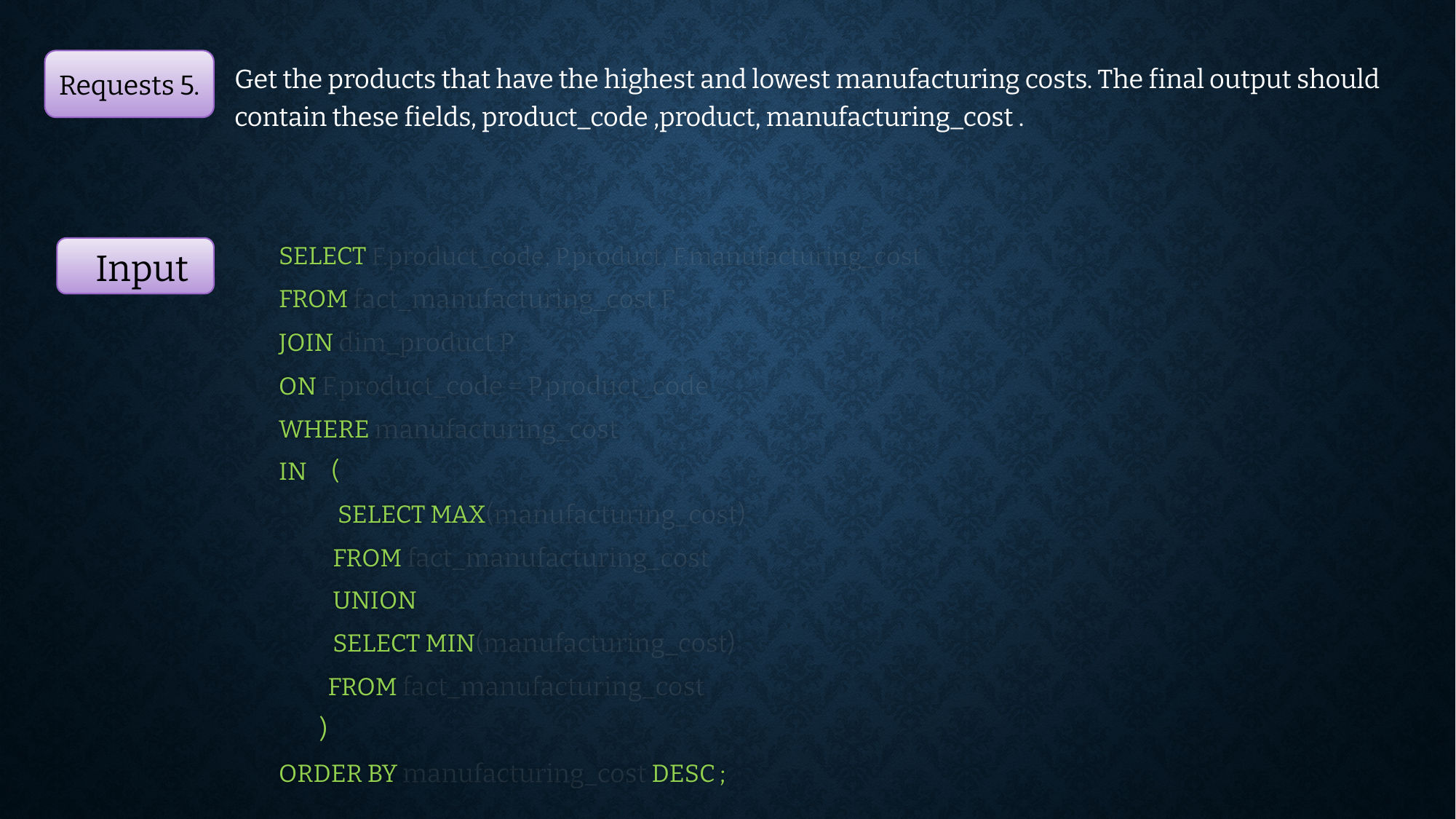

Requests 5.
Get the products that have the highest and lowest manufacturing costs. The final output should contain these fields, product_code ,product, manufacturing_cost .
SELECT F.product_code, P.product, F.manufacturing_cost
FROM fact_manufacturing_cost F
JOIN dim_product P
ON F.product_code = P.product_code
WHERE manufacturing_cost
IN     (
            SELECT MAX(manufacturing_cost)
           FROM fact_manufacturing_cost
           UNION
           SELECT MIN(manufacturing_cost)
          FROM fact_manufacturing_cost
        )
ORDER BY manufacturing_cost DESC ;

Input